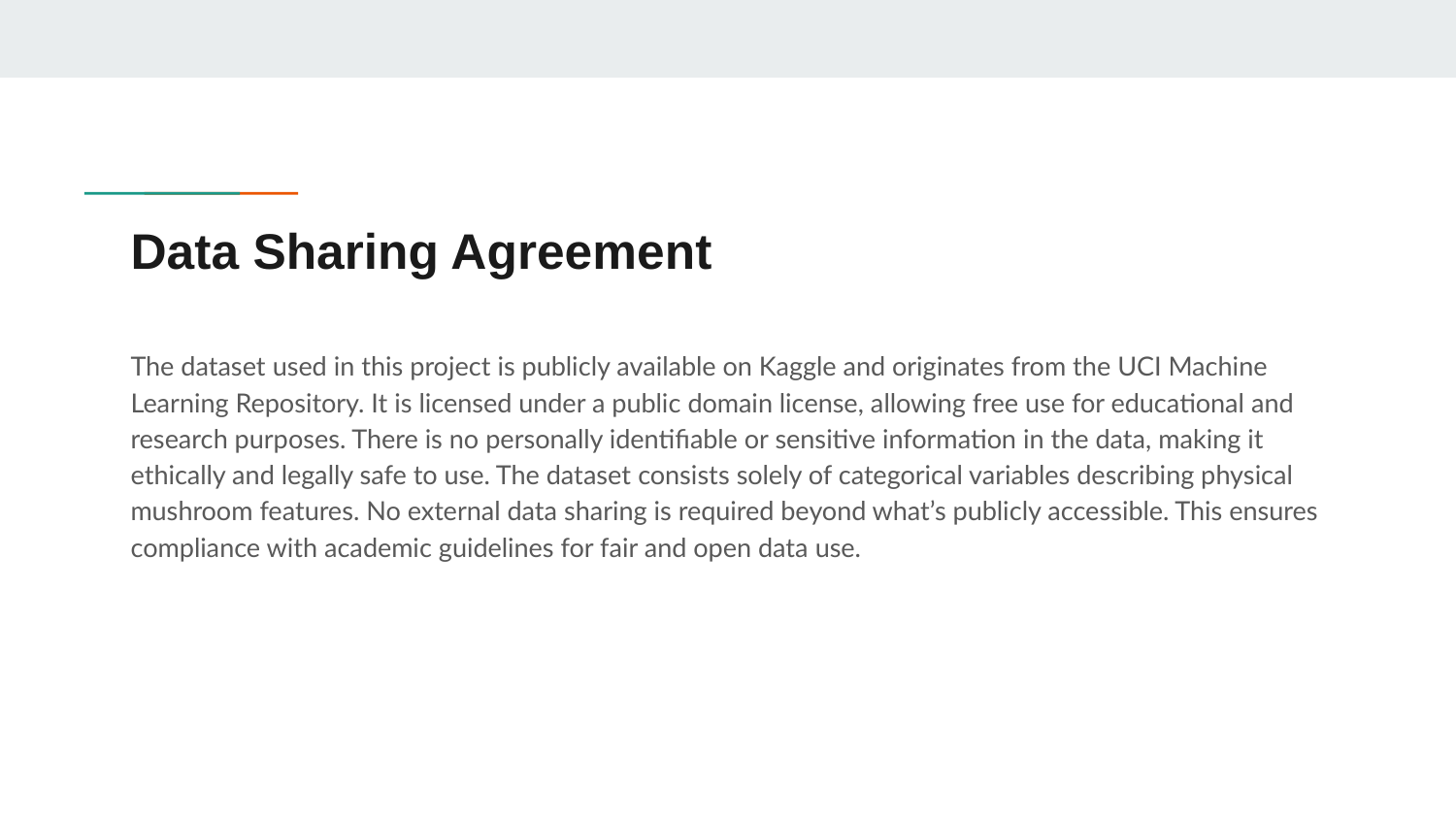

# Data Sharing Agreement
The dataset used in this project is publicly available on Kaggle and originates from the UCI Machine Learning Repository. It is licensed under a public domain license, allowing free use for educational and research purposes. There is no personally identifiable or sensitive information in the data, making it ethically and legally safe to use. The dataset consists solely of categorical variables describing physical mushroom features. No external data sharing is required beyond what’s publicly accessible. This ensures compliance with academic guidelines for fair and open data use.